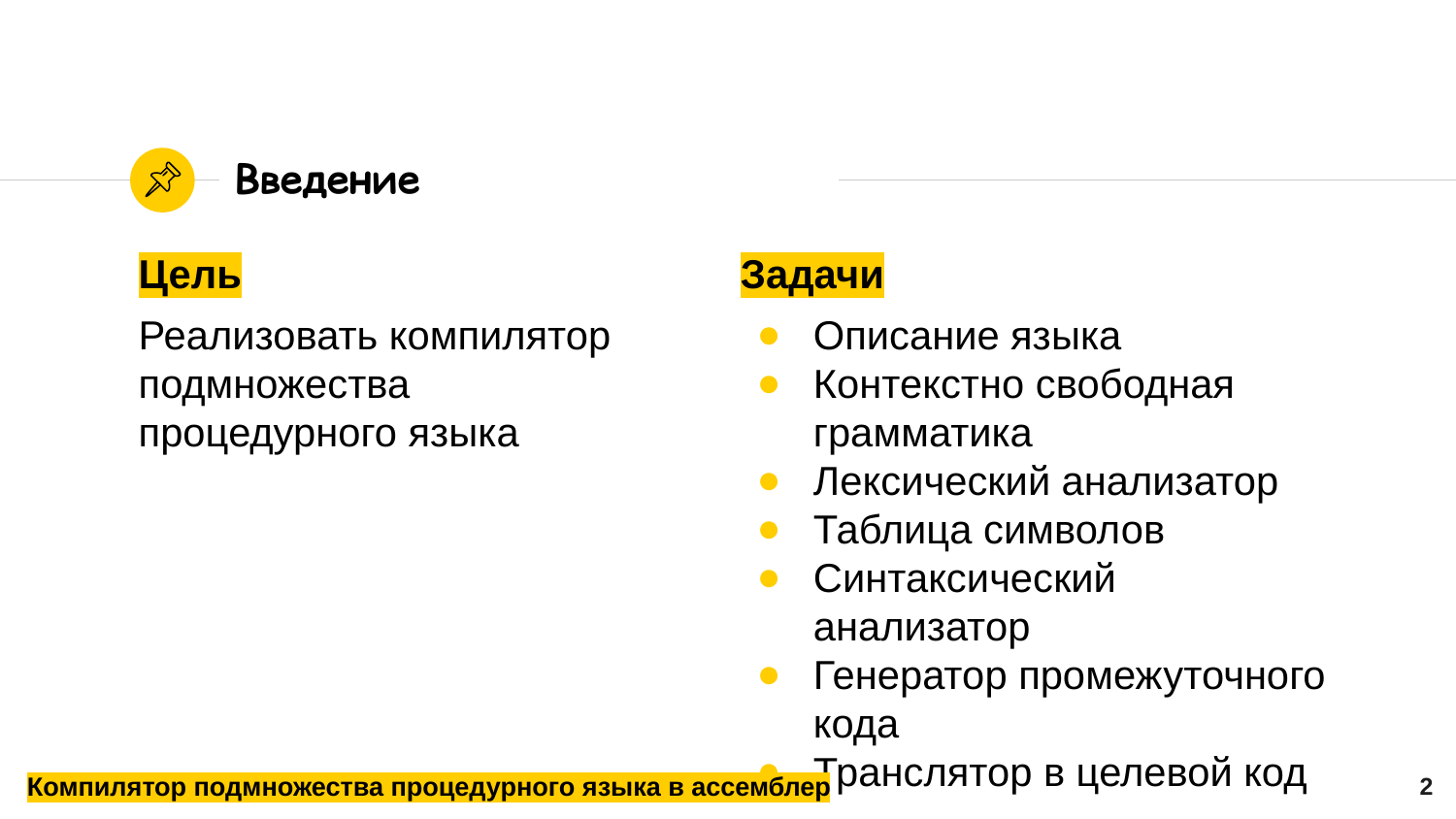

# Введение

Цель
Реализовать компилятор подмножества процедурного языка
Задачи
Описание языка
Контекстно свободная грамматика
Лексический анализатор
Таблица символов
Синтаксический анализатор
Генератор промежуточного кода
Транслятор в целевой код

Компилятор подмножества процедурного языка в ассемблер
2